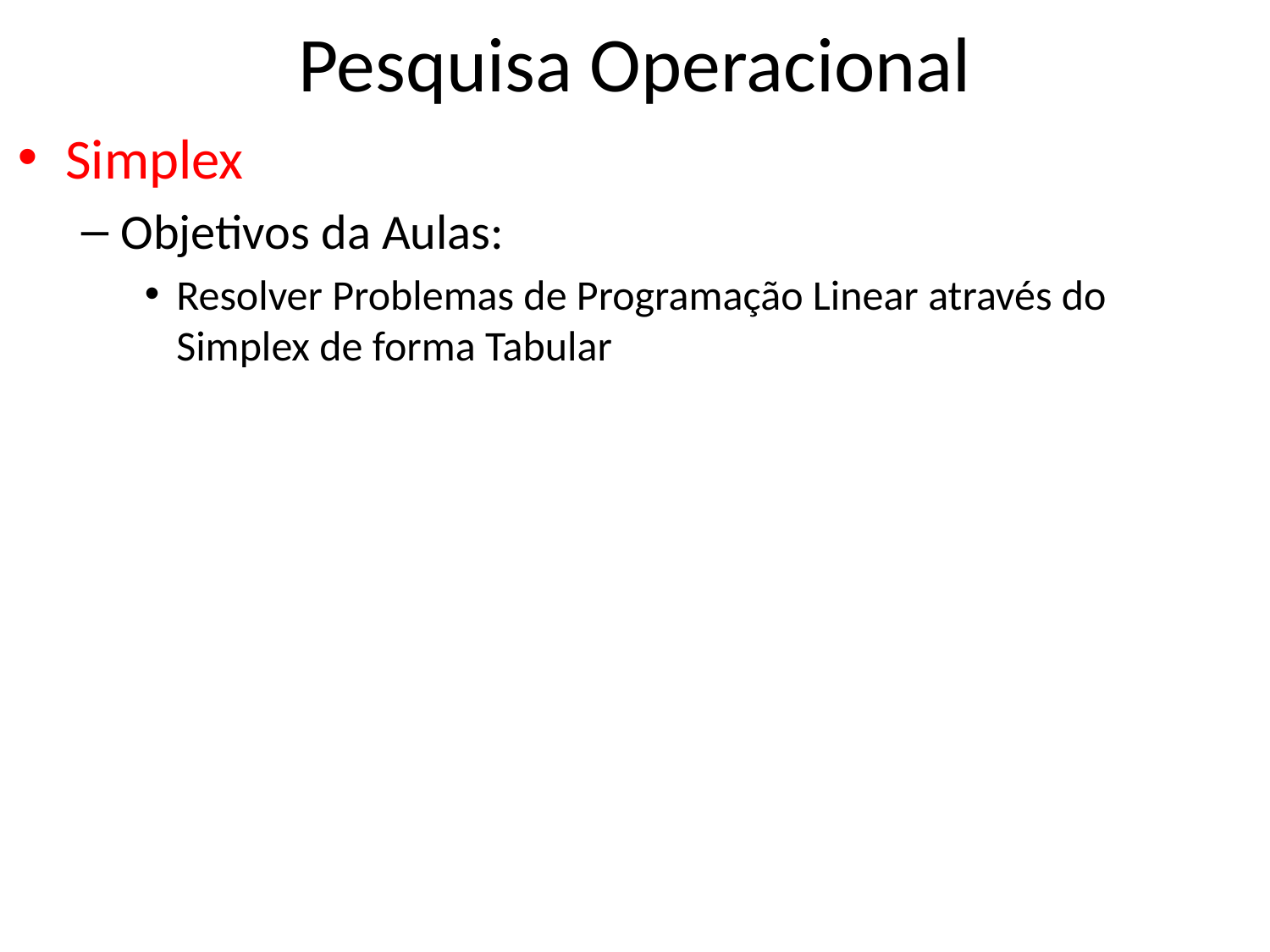

# Pesquisa Operacional
Simplex
Objetivos da Aulas:
Resolver Problemas de Programação Linear através do Simplex de forma Tabular